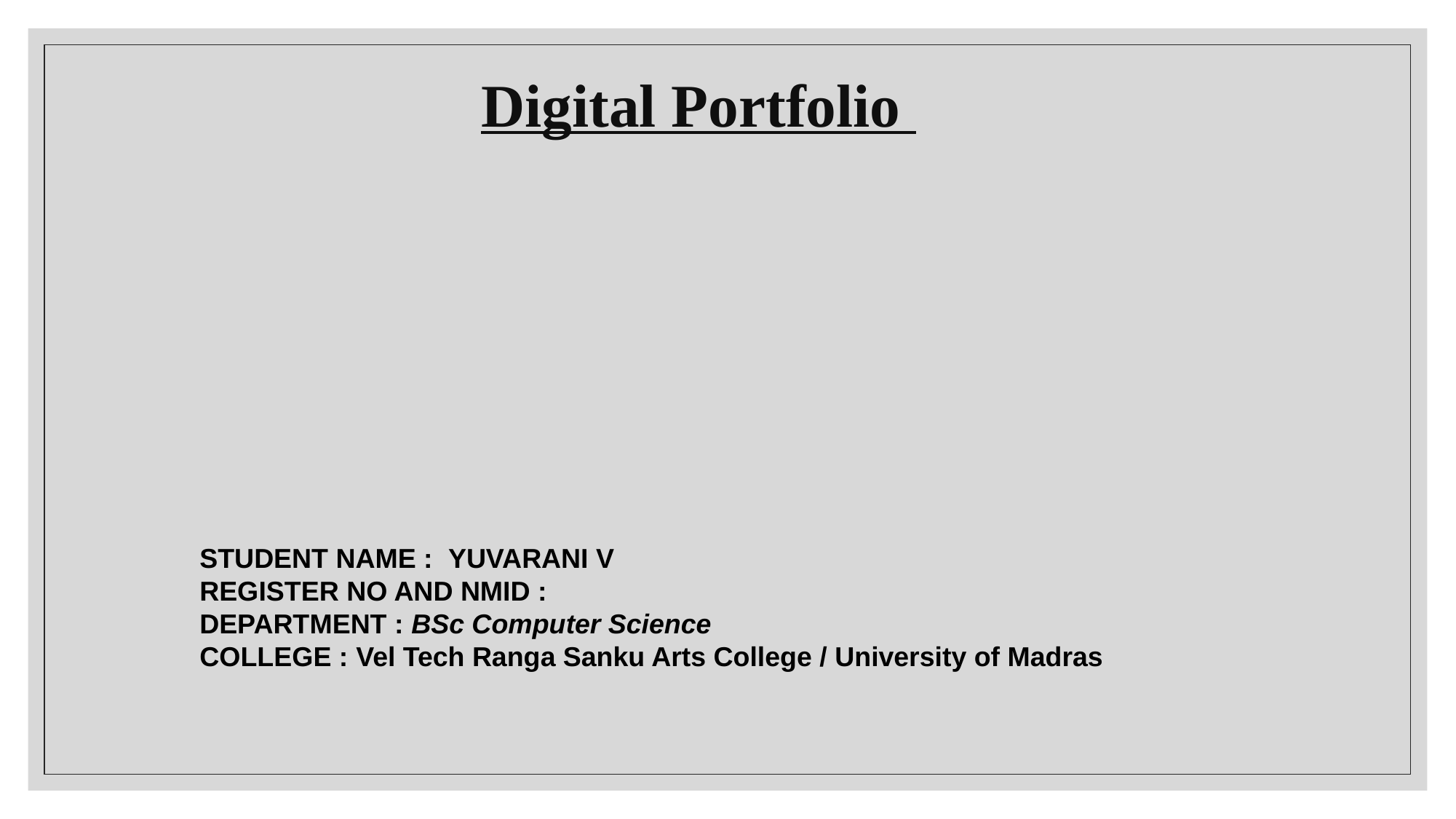

Digital Portfolio
STUDENT NAME :  YUVARANI V
REGISTER NO AND NMID :
DEPARTMENT : BSc Computer Science
COLLEGE : Vel Tech Ranga Sanku Arts College / University of Madras